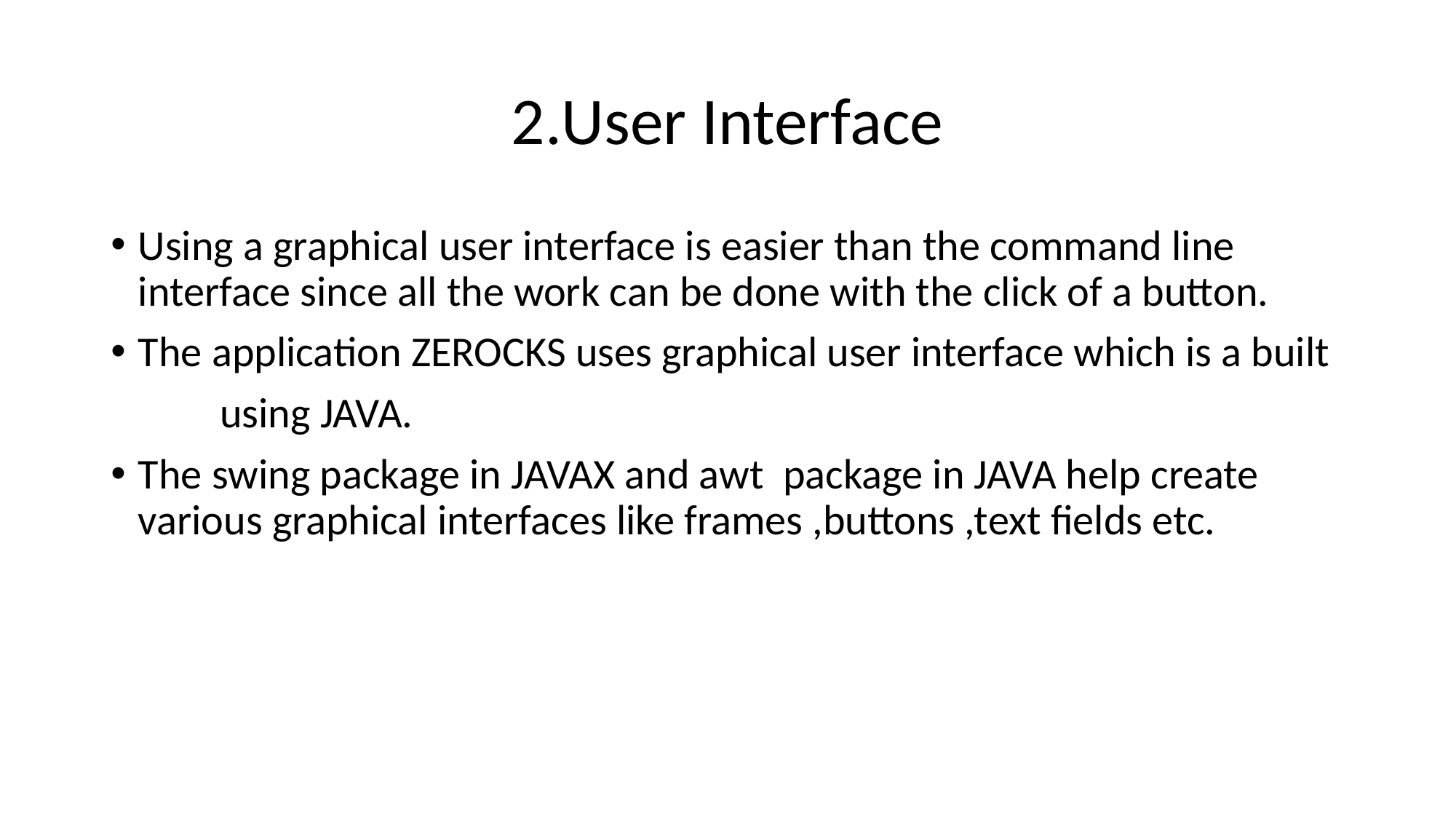

# 2.User Interface
Using a graphical user interface is easier than the command line interface since all the work can be done with the click of a button.
The application ZEROCKS uses graphical user interface which is a built
	using JAVA.
The swing package in JAVAX and awt  package in JAVA help create various graphical interfaces like frames ,buttons ,text fields etc.